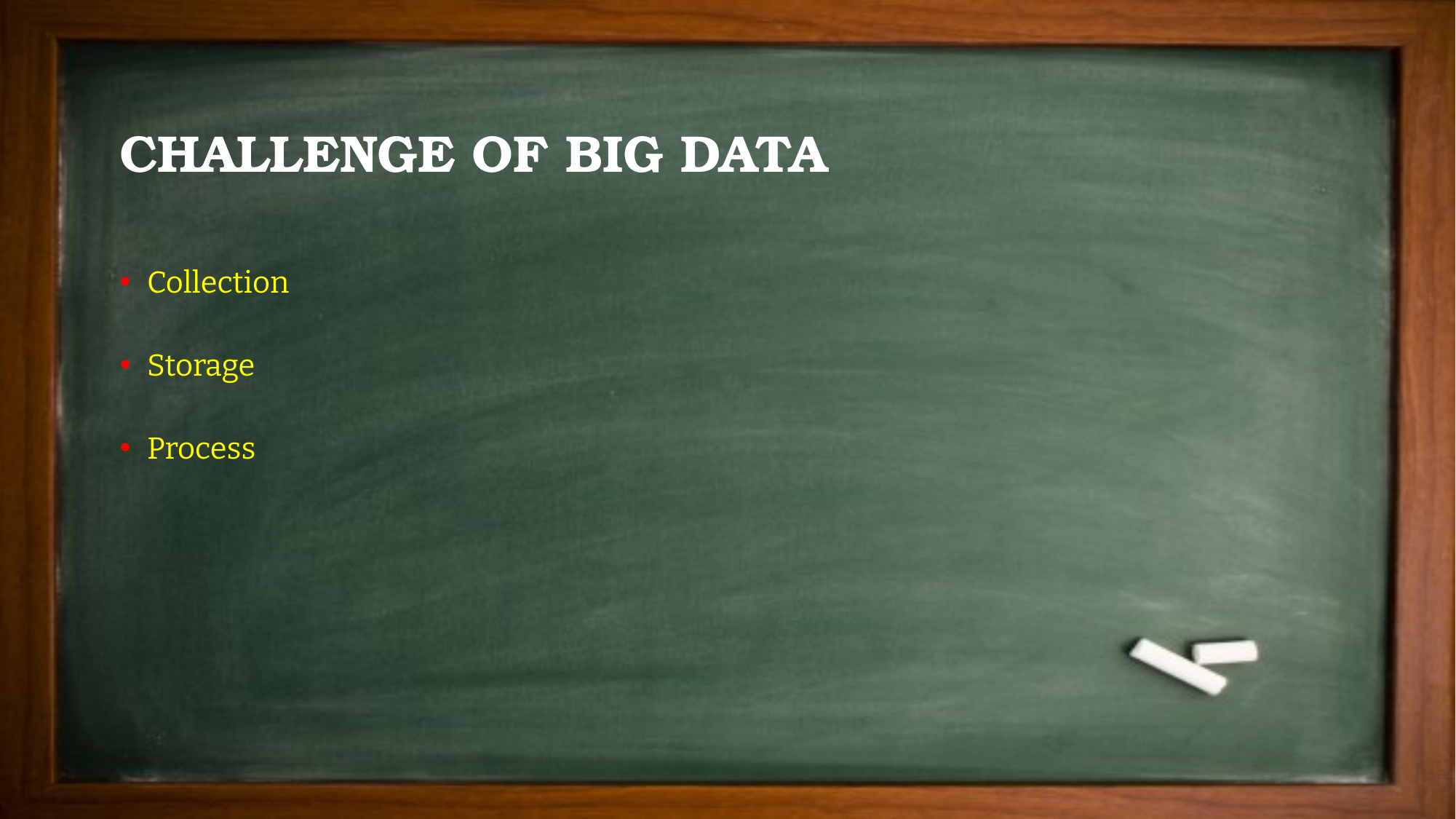

Challenge of big data
Collection

Storage

Process